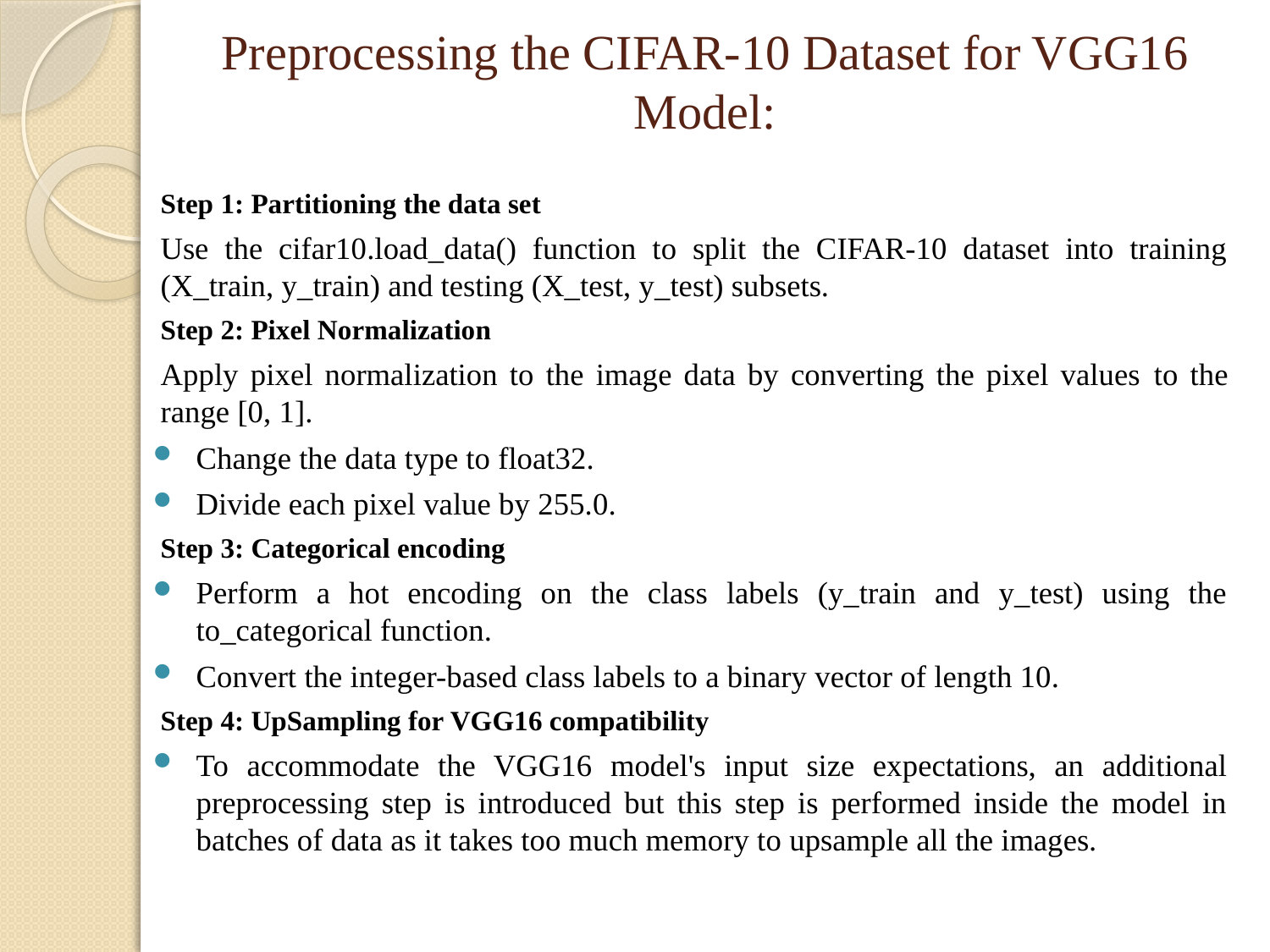

# Preprocessing the CIFAR-10 Dataset for VGG16 Model:
Step 1: Partitioning the data set
Use the cifar10.load_data() function to split the CIFAR-10 dataset into training (X_train, y_train) and testing (X_test, y_test) subsets.
Step 2: Pixel Normalization
Apply pixel normalization to the image data by converting the pixel values ​​to the range [0, 1].
Change the data type to float32.
Divide each pixel value by 255.0.
Step 3: Categorical encoding
Perform a hot encoding on the class labels (y_train and y_test) using the to_categorical function.
Convert the integer-based class labels to a binary vector of length 10.
Step 4: UpSampling for VGG16 compatibility
To accommodate the VGG16 model's input size expectations, an additional preprocessing step is introduced but this step is performed inside the model in batches of data as it takes too much memory to upsample all the images.